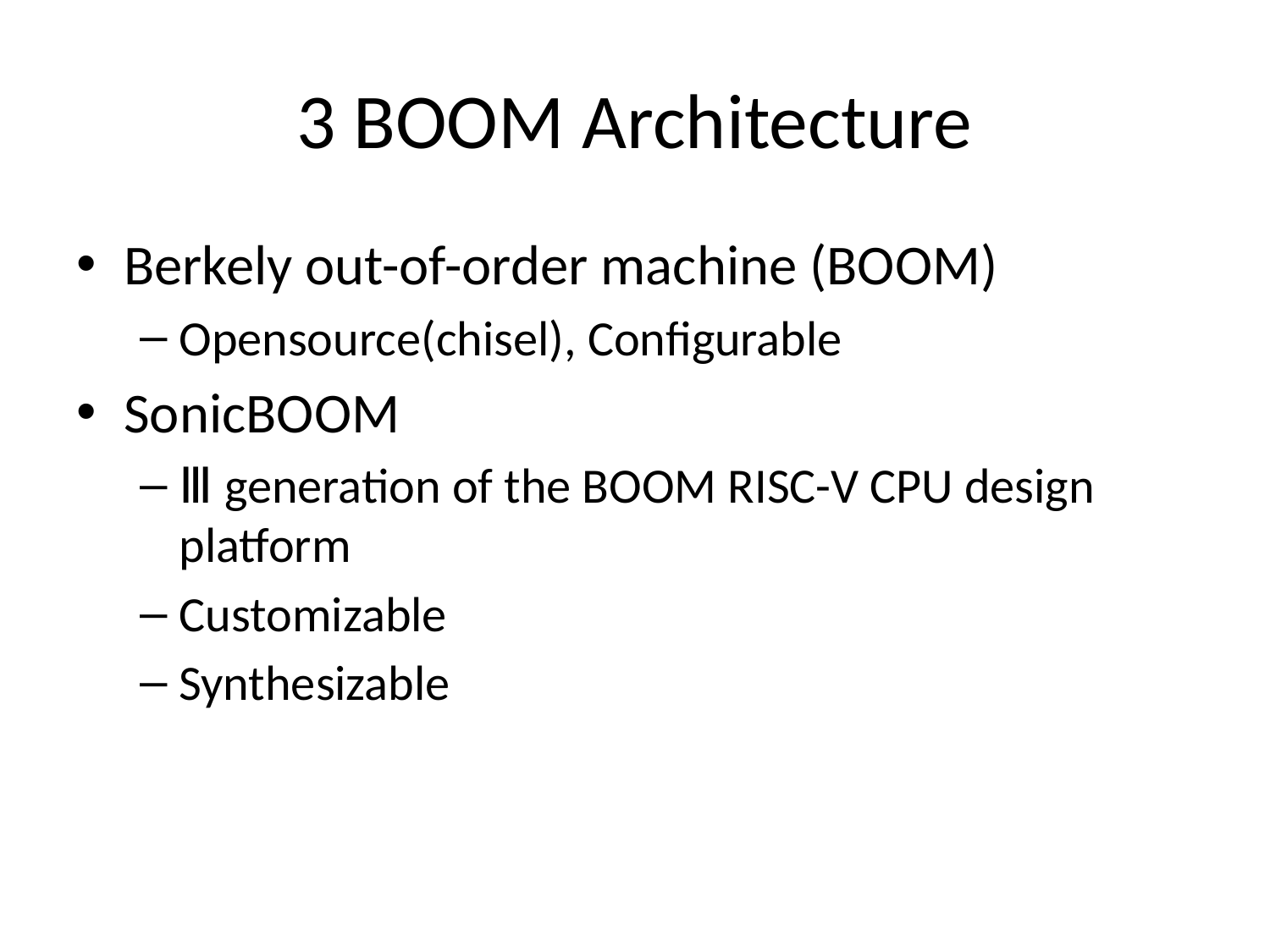

# 3 BOOM Architecture
Berkely out-of-order machine (BOOM)
Opensource(chisel), Configurable
SonicBOOM
Ⅲ generation of the BOOM RISC-V CPU design platform
Customizable
Synthesizable